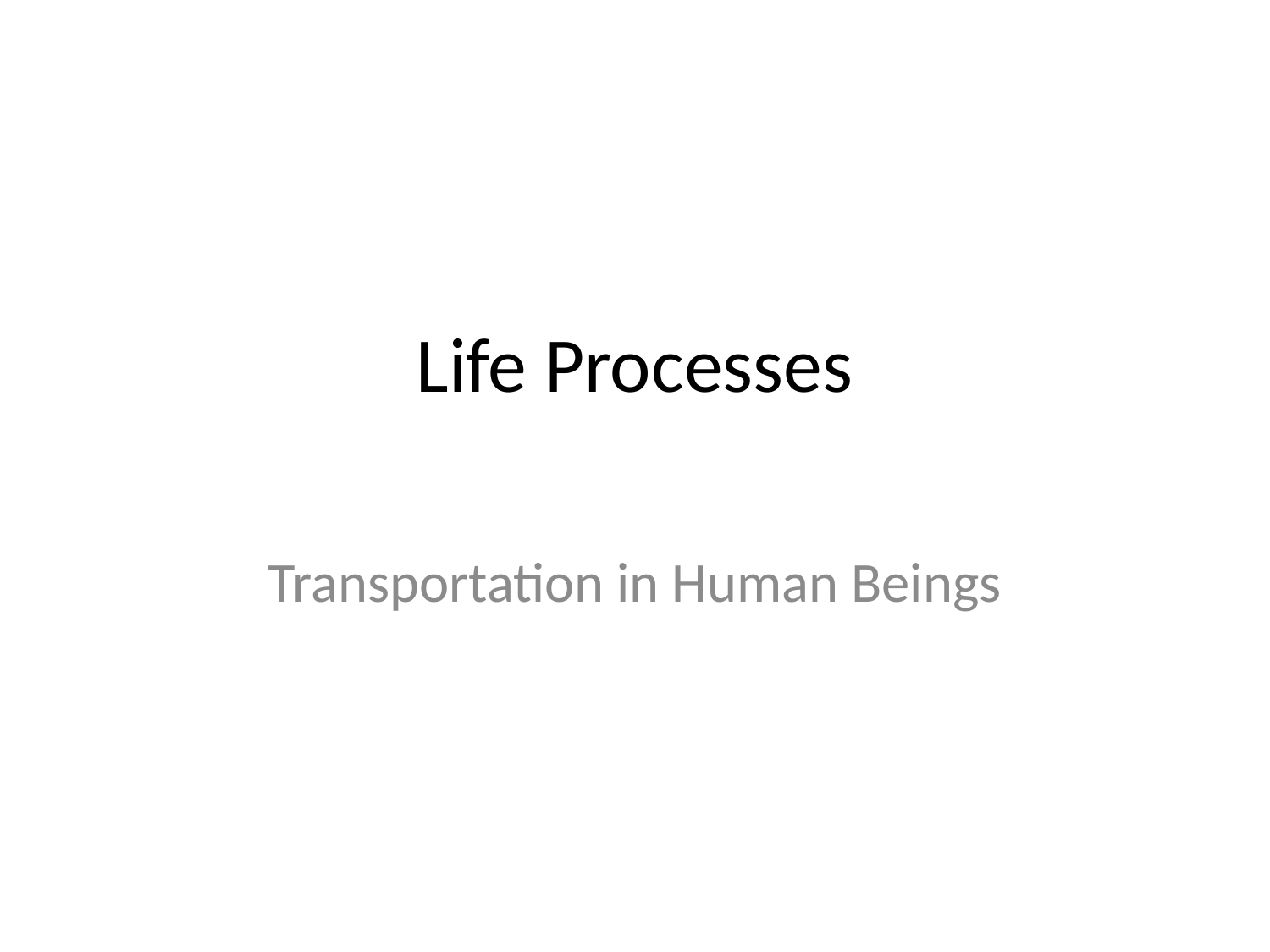

# Life Processes
Transportation in Human Beings